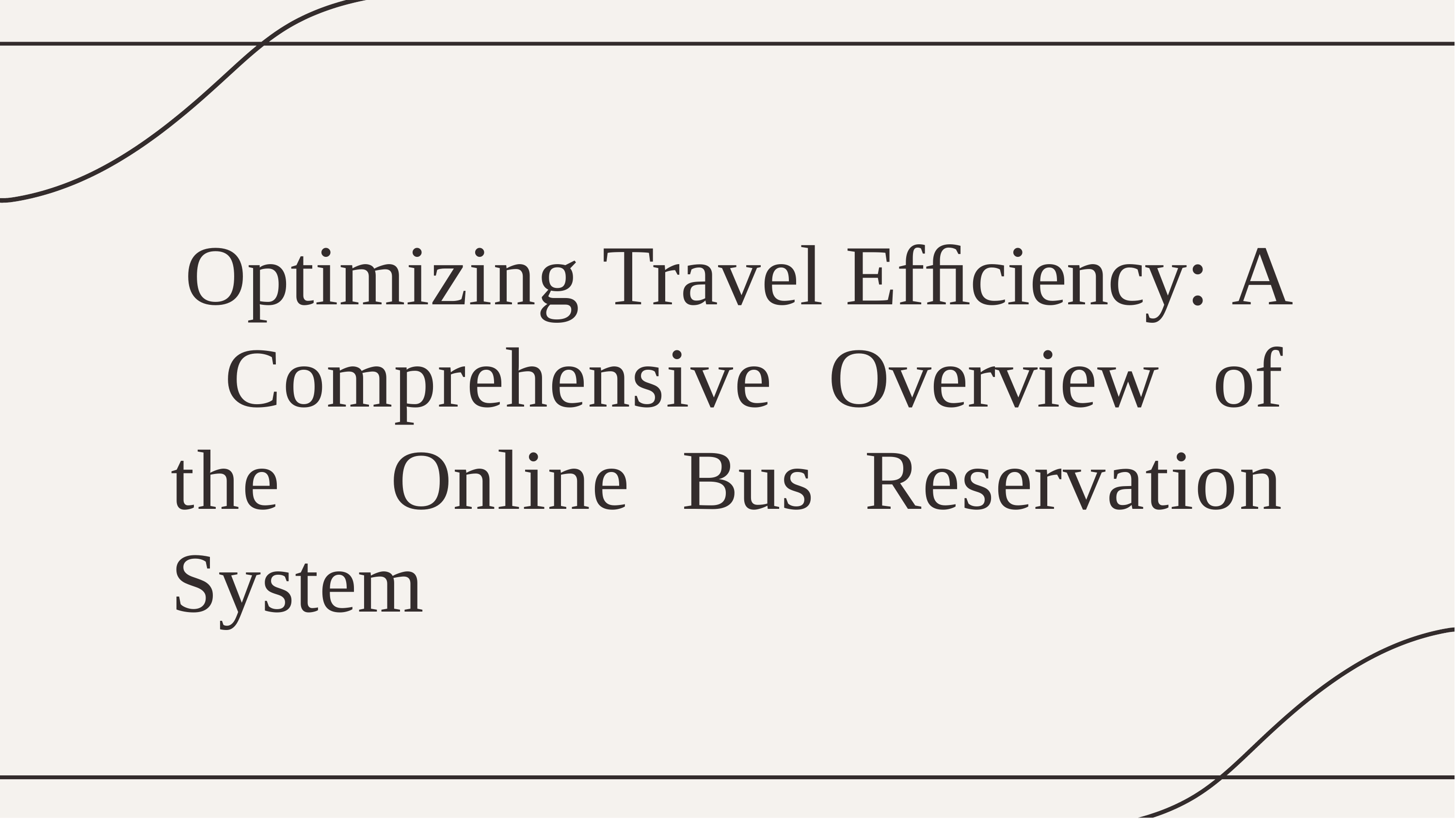

# Optimizing Travel Efﬁciency: A  Comprehensive Overview of the  Online Bus Reservation System